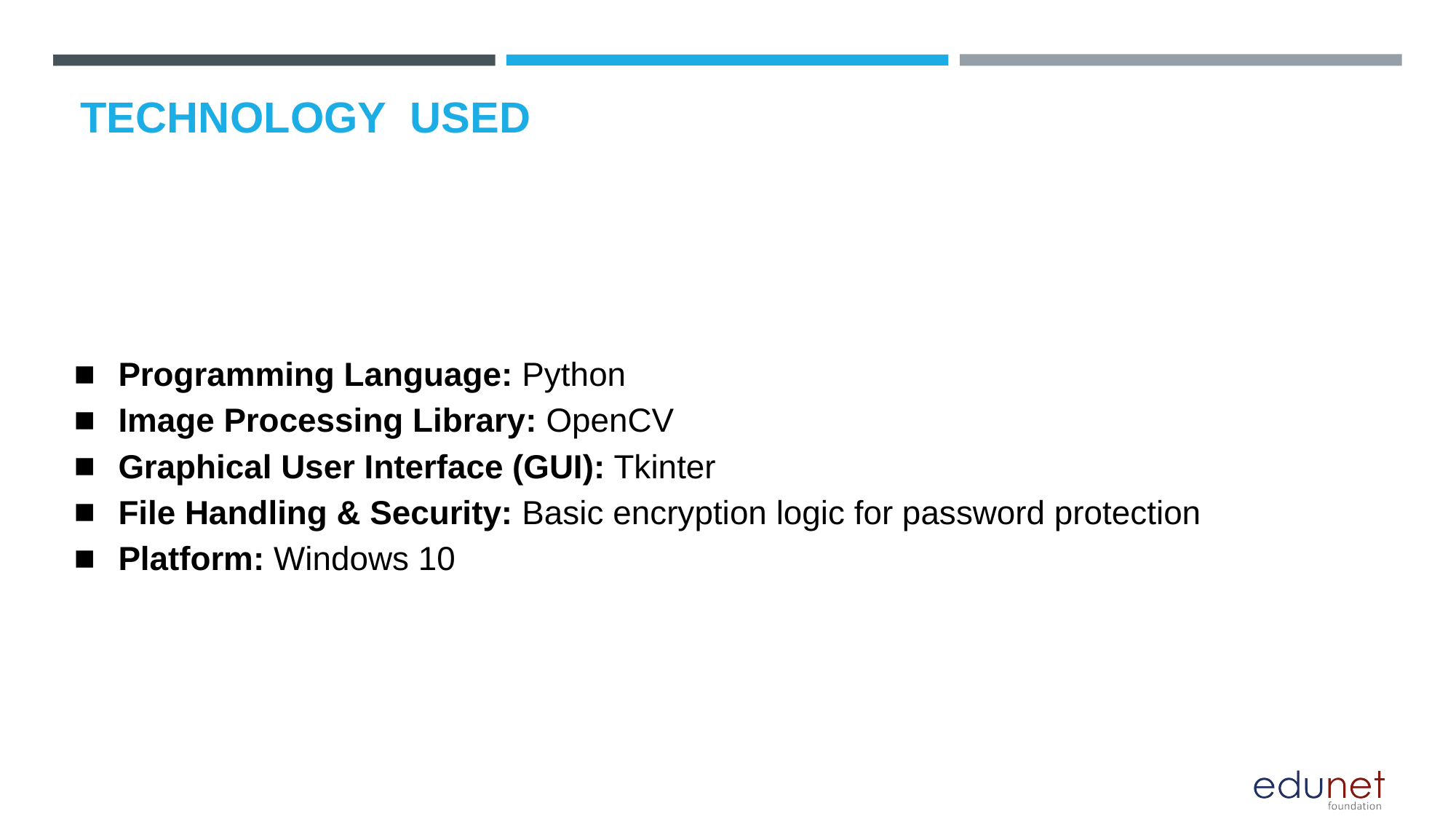

# TECHNOLOGY  USED
Programming Language: Python
Image Processing Library: OpenCV
Graphical User Interface (GUI): Tkinter
File Handling & Security: Basic encryption logic for password protection
Platform: Windows 10